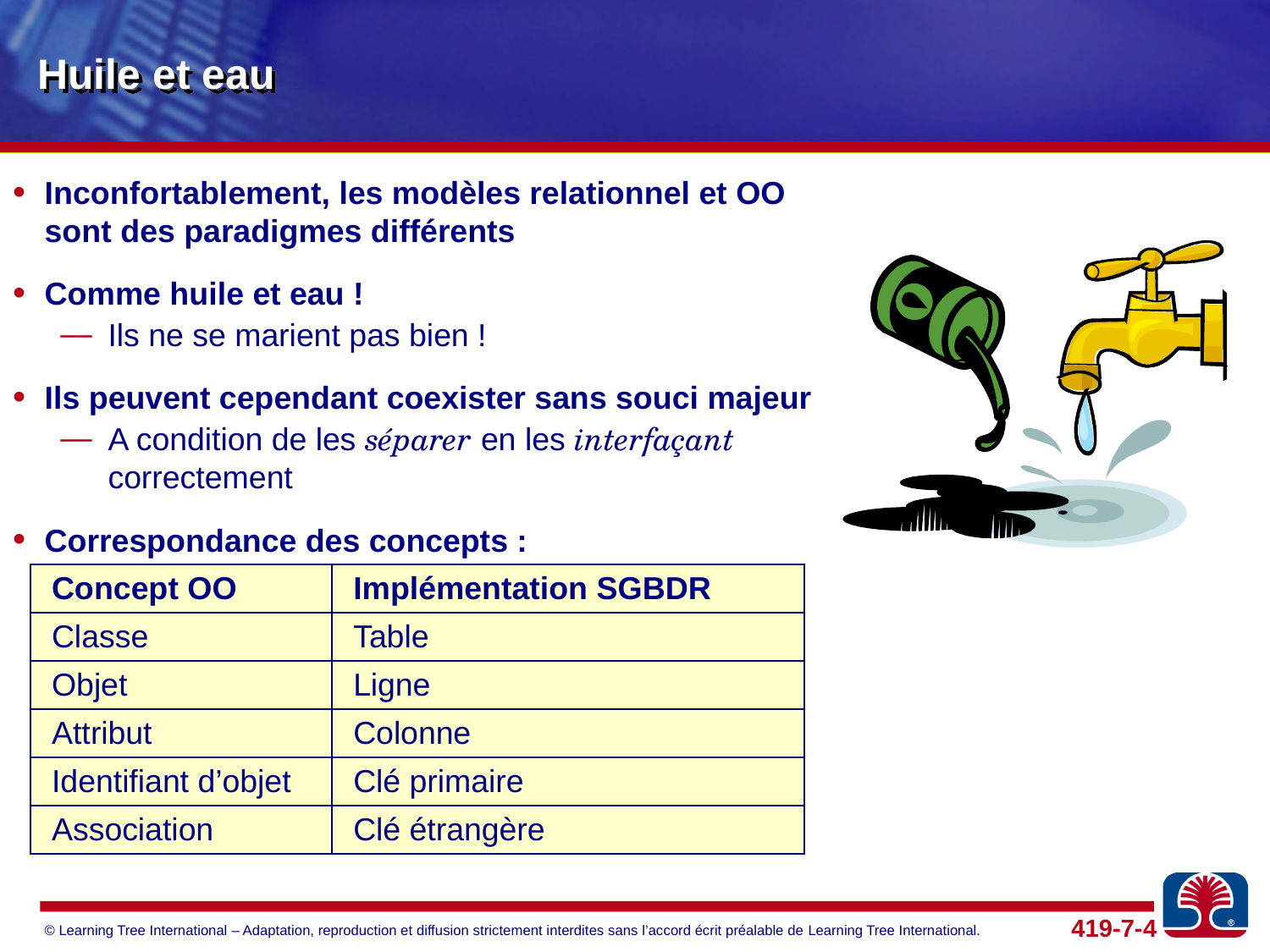

# Huile et eau
Inconfortablement, les modèles relationnel et OO sont des paradigmes différents
Comme huile et eau !
Ils ne se marient pas bien !
Ils peuvent cependant coexister sans souci majeur
A condition de les séparer en les interfaçant correctement
Correspondance des concepts :

| Concept OO | Implémentation SGBDR |
| --- | --- |
| Classe | Table |
| Objet | Ligne |
| Attribut | Colonne |
| Identifiant d’objet | Clé primaire |
| Association | Clé étrangère |